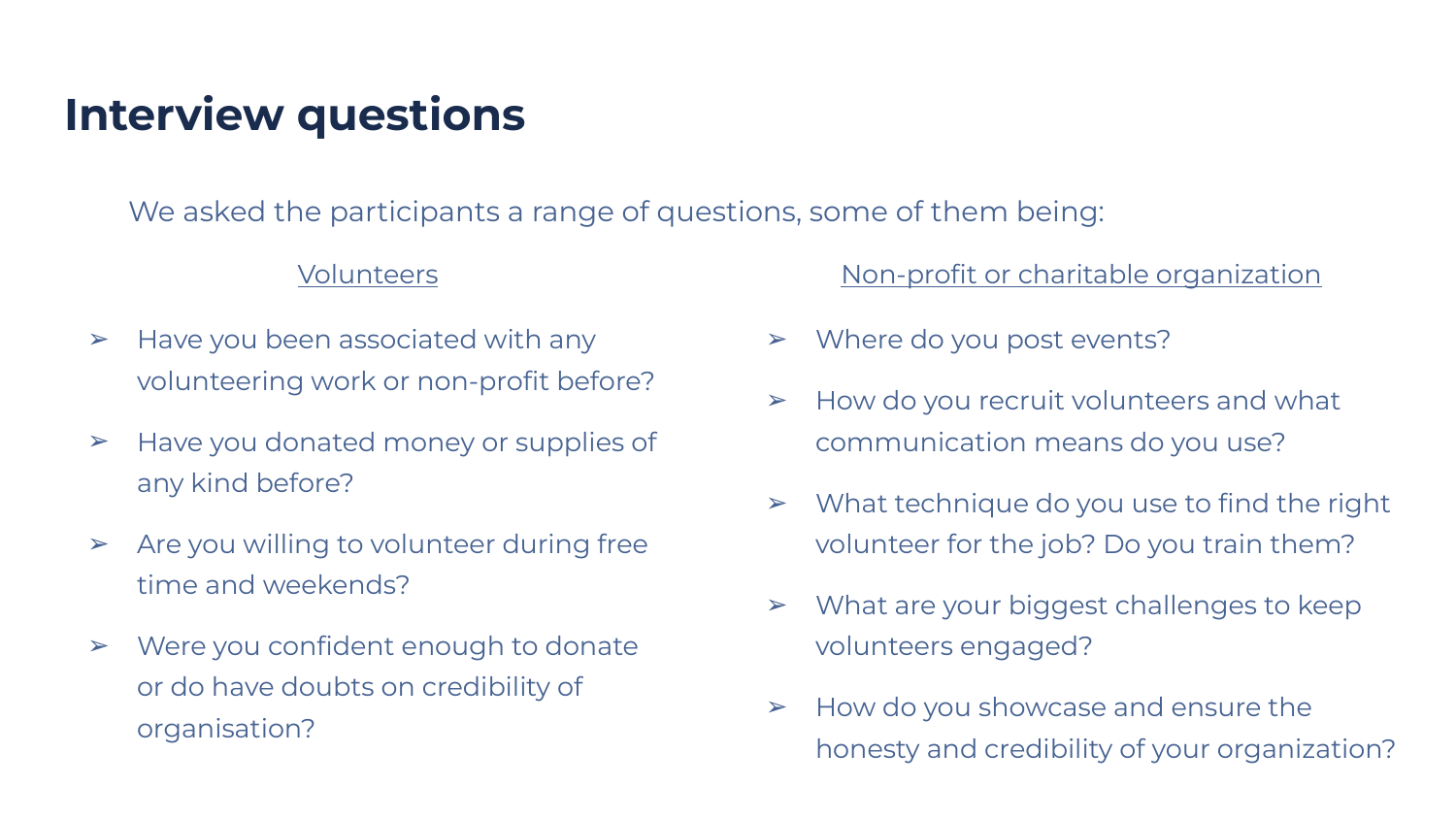

# Interview questions
We asked the participants a range of questions, some of them being:
Volunteers
Have you been associated with any volunteering work or non-profit before?
Have you donated money or supplies of any kind before?
Are you willing to volunteer during free time and weekends?
Were you confident enough to donate or do have doubts on credibility of organisation?
Non-profit or charitable organization
Where do you post events?
How do you recruit volunteers and what communication means do you use?
What technique do you use to find the right volunteer for the job? Do you train them?
What are your biggest challenges to keep volunteers engaged?
How do you showcase and ensure the honesty and credibility of your organization?